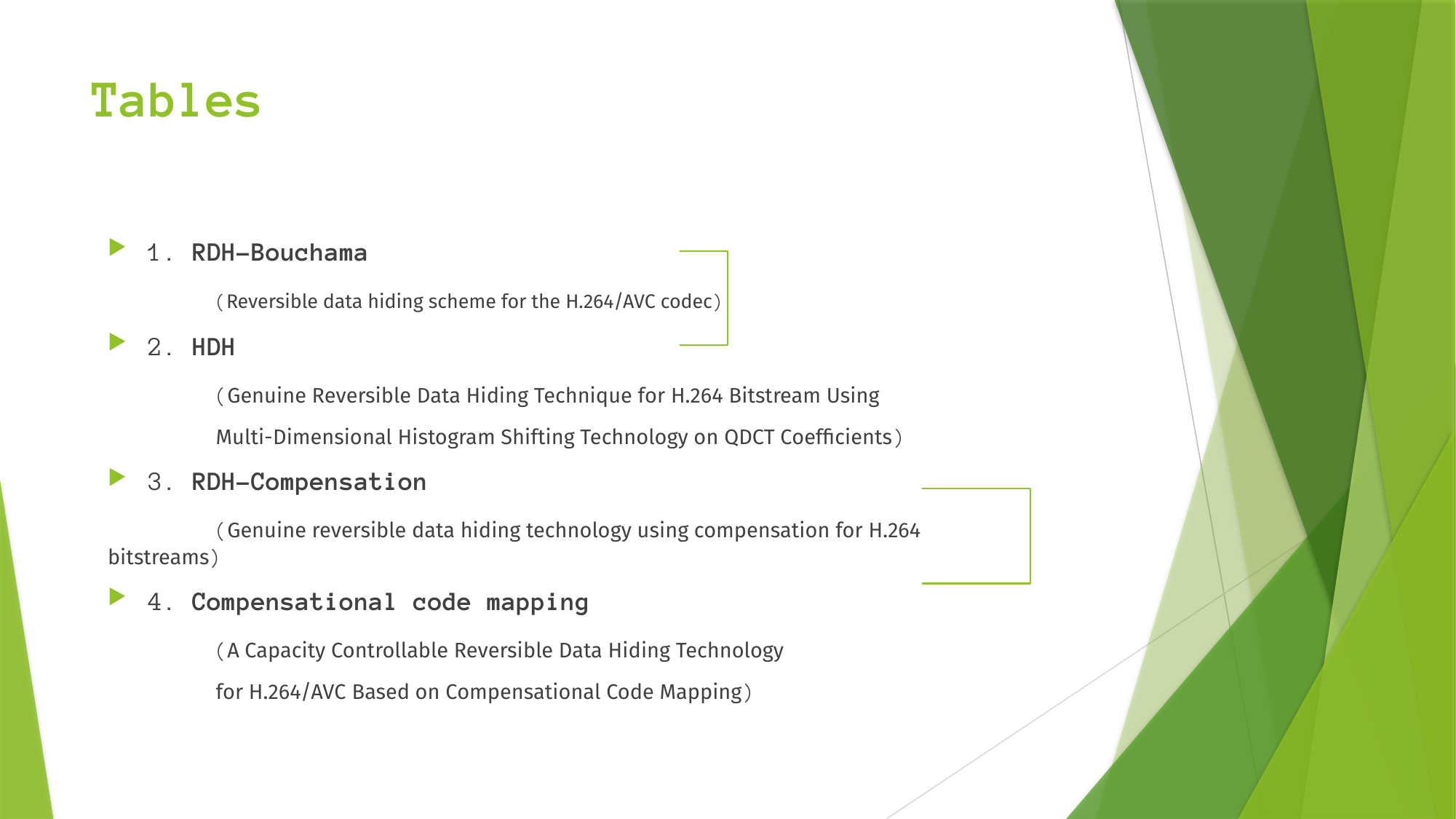

# Tables
1. RDH-Bouchama
	(Reversible data hiding scheme for the H.264/AVC codec)
2. HDH
	(Genuine Reversible Data Hiding Technique for H.264 Bitstream Using
	Multi-Dimensional Histogram Shifting Technology on QDCT Coefficients)
3. RDH-Compensation
	(Genuine reversible data hiding technology using compensation for H.264 bitstreams)
4. Compensational code mapping
	(A Capacity Controllable Reversible Data Hiding Technology
	for H.264/AVC Based on Compensational Code Mapping)